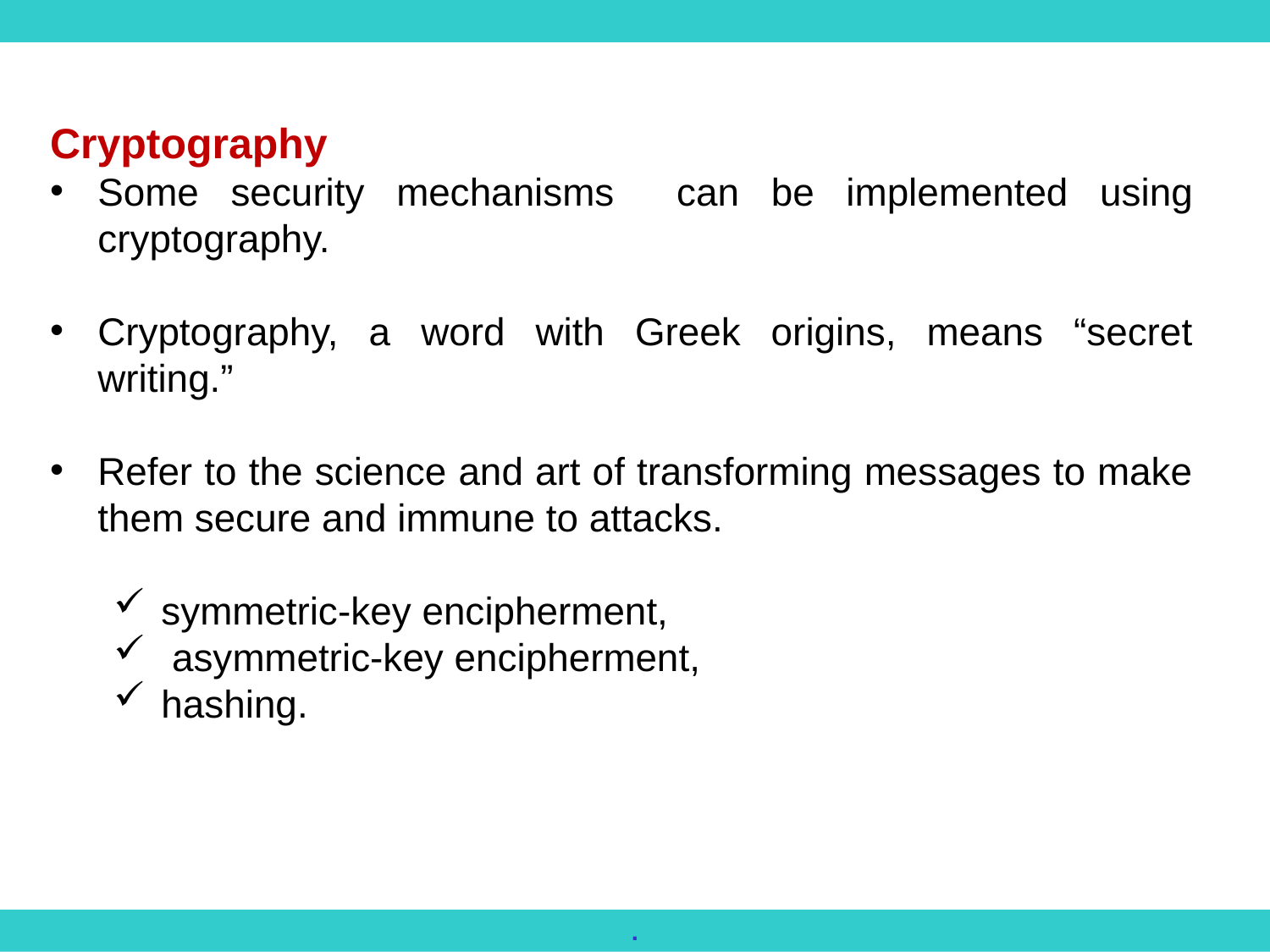

Cryptography
Some security mechanisms  can be implemented using cryptography.

Cryptography, a word with Greek origins, means “secret writing.”

Refer to the science and art of transforming messages to make them secure and immune to attacks.

symmetric-key encipherment,
 asymmetric-key encipherment,
hashing.

.